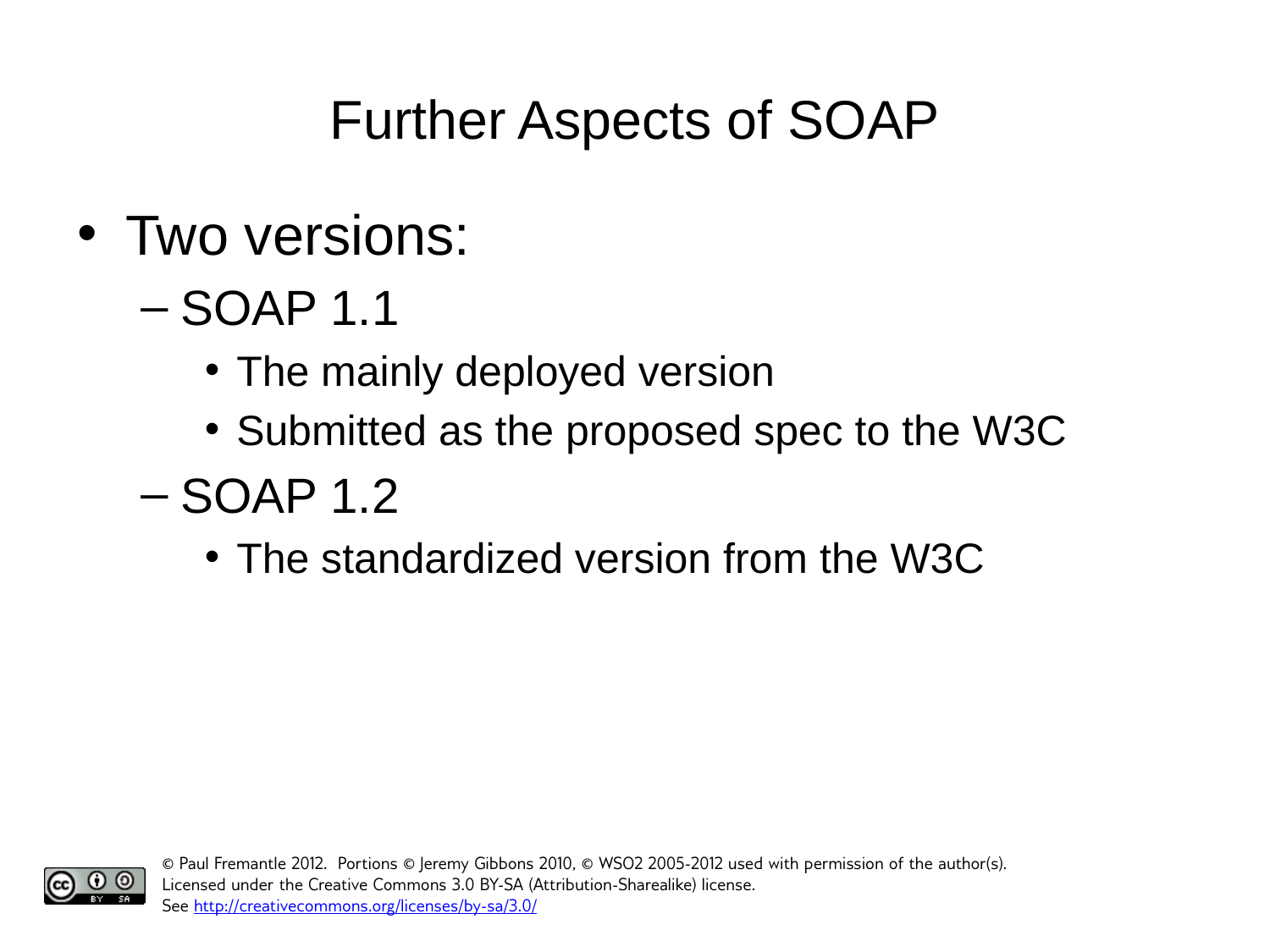

# Further Aspects of SOAP
Two versions:
SOAP 1.1
The mainly deployed version
Submitted as the proposed spec to the W3C
SOAP 1.2
The standardized version from the W3C